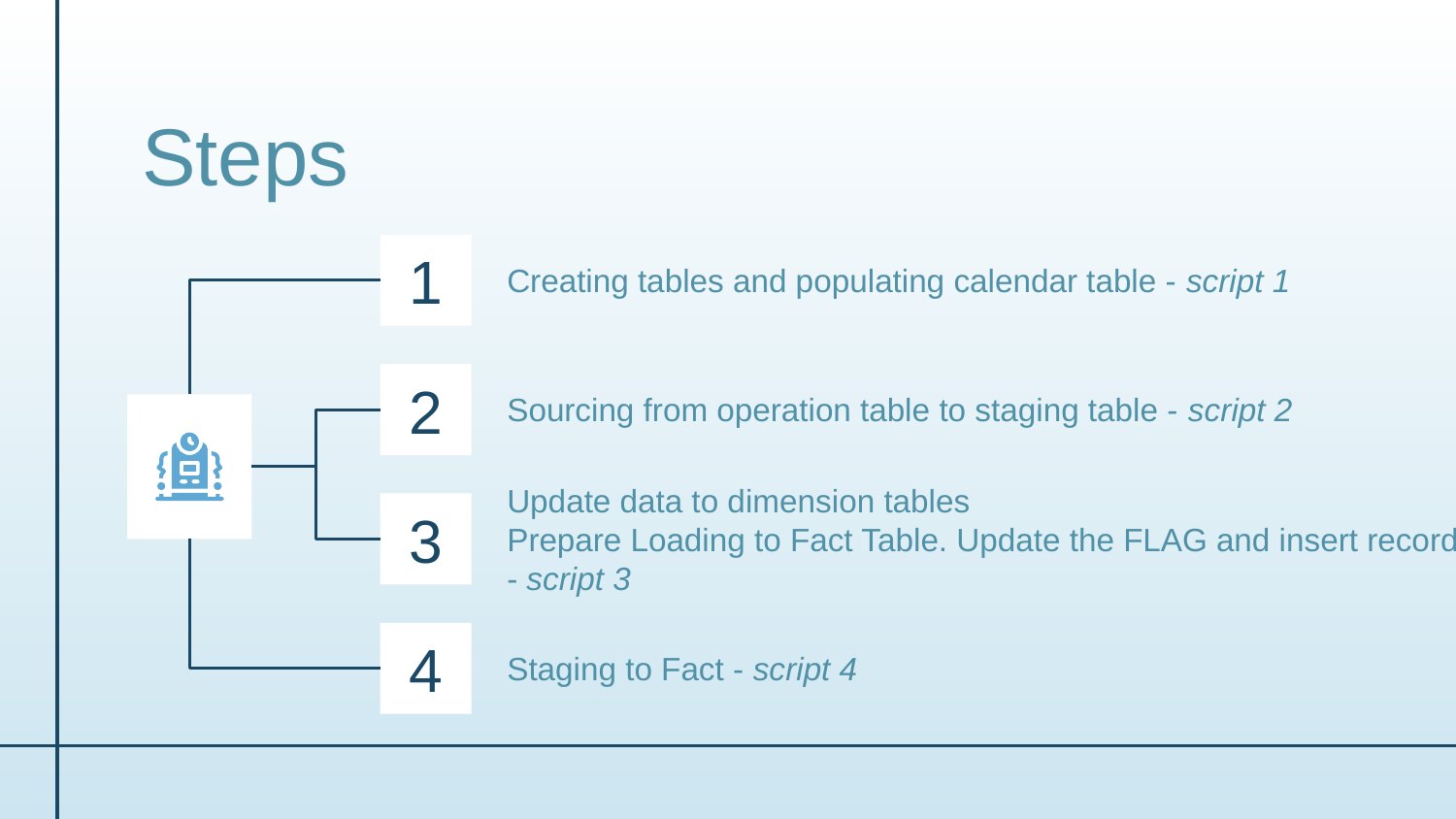

# Steps
Creating tables and populating calendar table - script 1
1
Sourcing from operation table to staging table - script 2
2

Update data to dimension tables
Prepare Loading to Fact Table. Update the FLAG and insert records - script 3
3
Staging to Fact - script 4
4